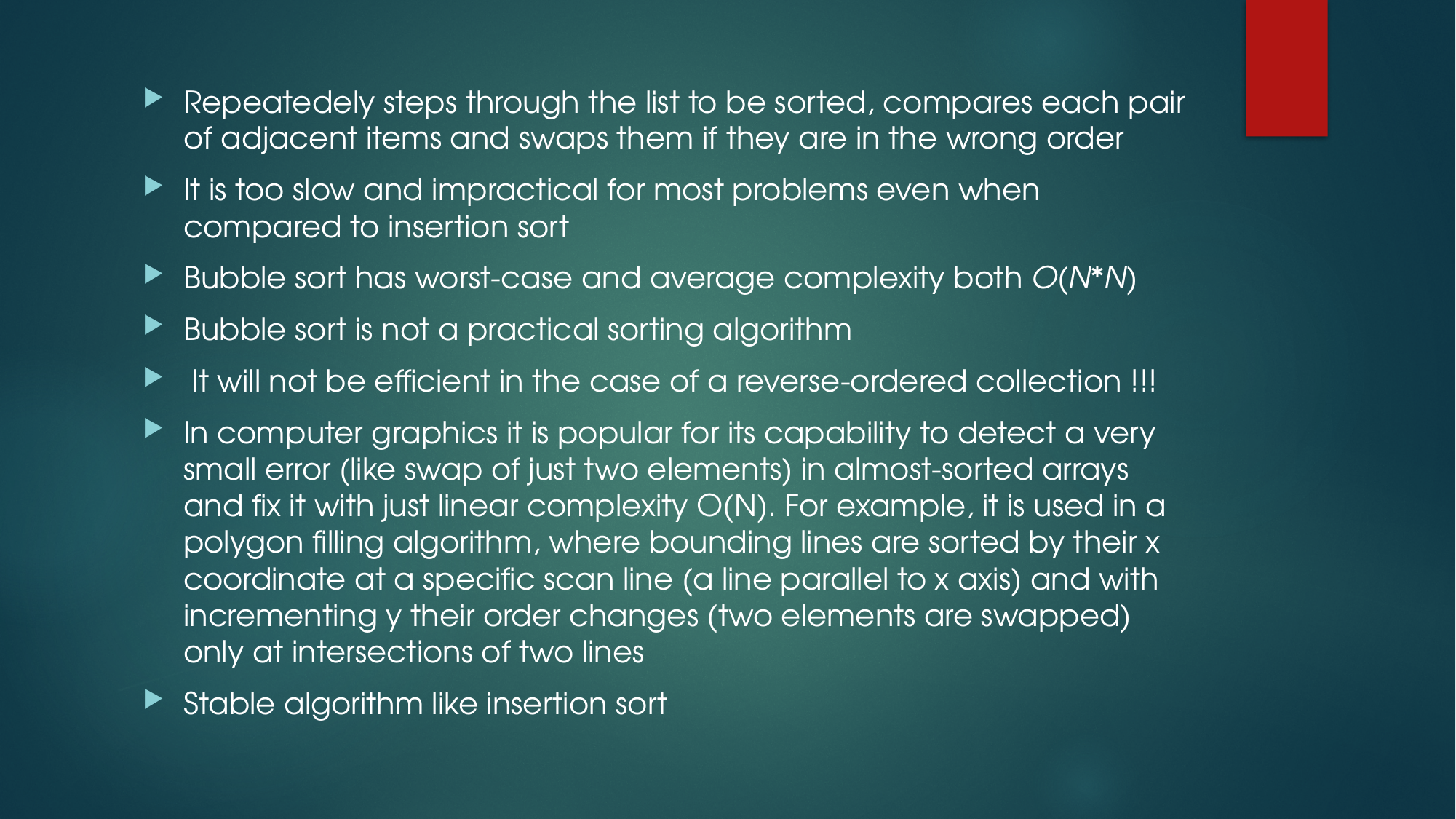

Repeatedely steps through the list to be sorted, compares each pair of adjacent items and swaps them if they are in the wrong order
It is too slow and impractical for most problems even when compared to insertion sort
Bubble sort has worst-case and average complexity both O(N*N)
Bubble sort is not a practical sorting algorithm
 It will not be efficient in the case of a reverse-ordered collection !!!
In computer graphics it is popular for its capability to detect a very small error (like swap of just two elements) in almost-sorted arrays and fix it with just linear complexity O(N). For example, it is used in a polygon filling algorithm, where bounding lines are sorted by their x coordinate at a specific scan line (a line parallel to x axis) and with incrementing y their order changes (two elements are swapped) only at intersections of two lines
Stable algorithm like insertion sort